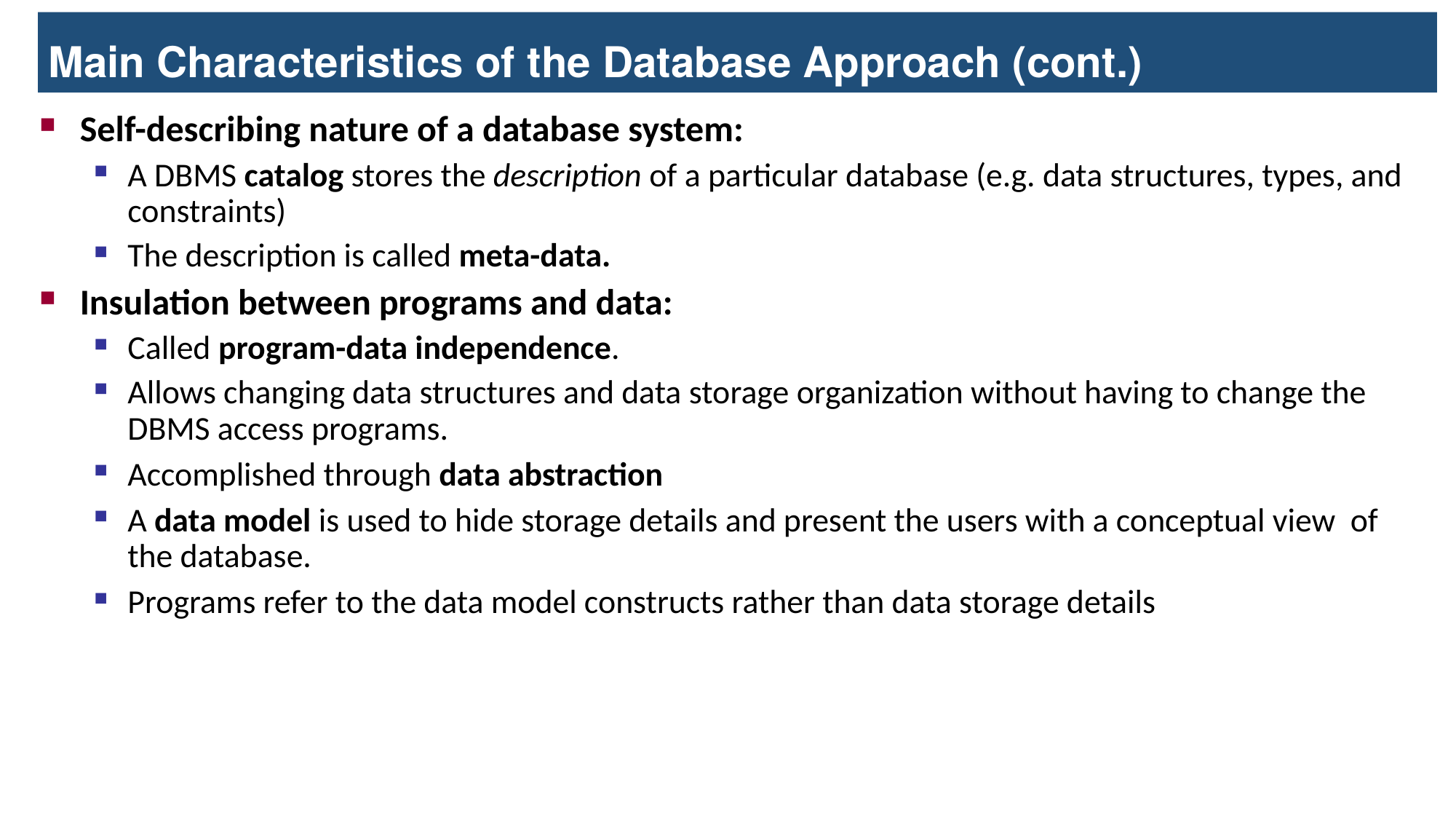

# Main Characteristics of the Database Approach (cont.)
Self-describing nature of a database system:
A DBMS catalog stores the description of a particular database (e.g. data structures, types, and constraints)
The description is called meta-data.
Insulation between programs and data:
Called program-data independence.
Allows changing data structures and data storage organization without having to change the DBMS access programs.
Accomplished through data abstraction
A data model is used to hide storage details and present the users with a conceptual view  of the database.
Programs refer to the data model constructs rather than data storage details